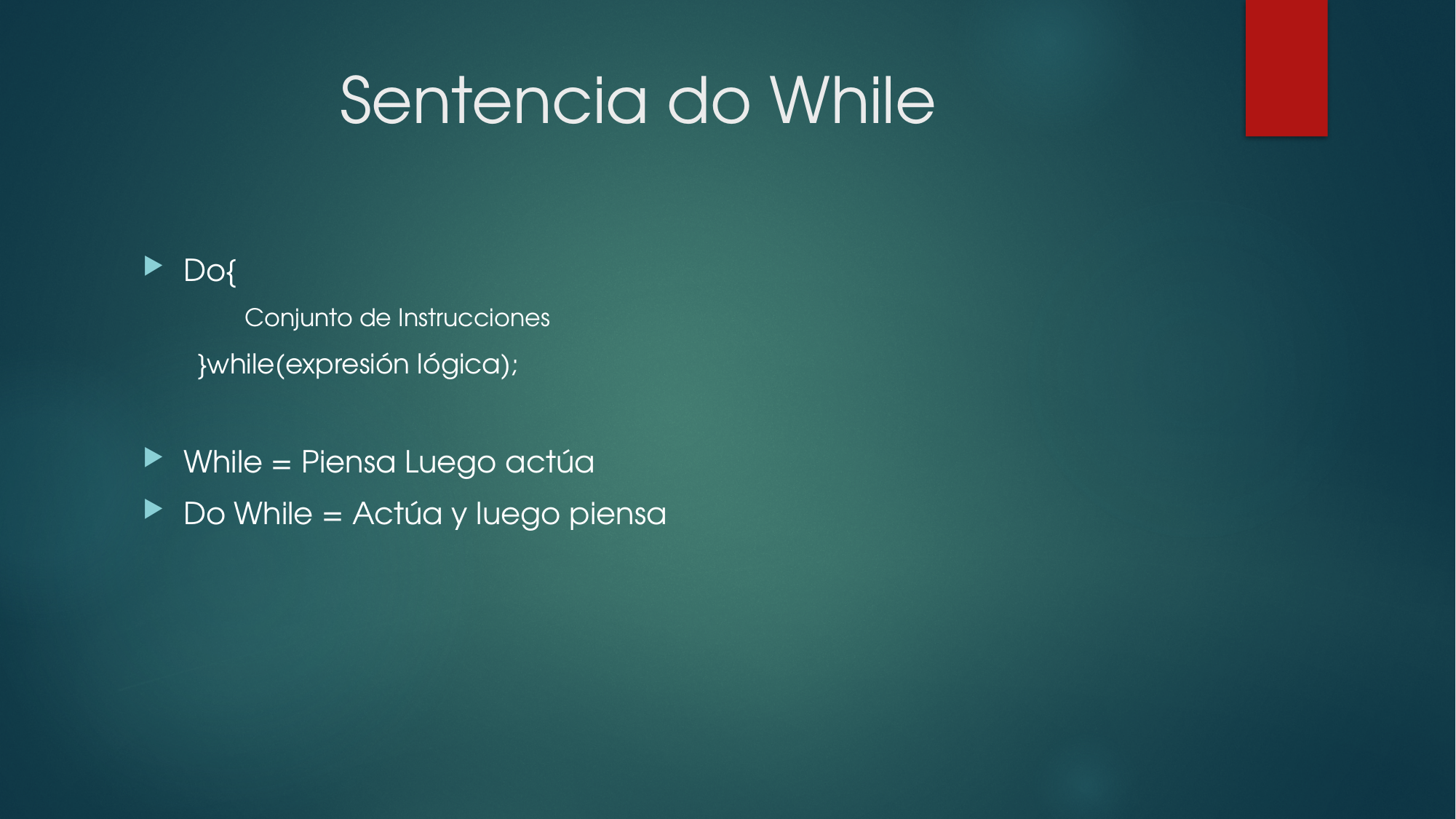

# Sentencia do While
Do{
Conjunto de Instrucciones
}while(expresión lógica);

While = Piensa Luego actúa
Do While = Actúa y luego piensa